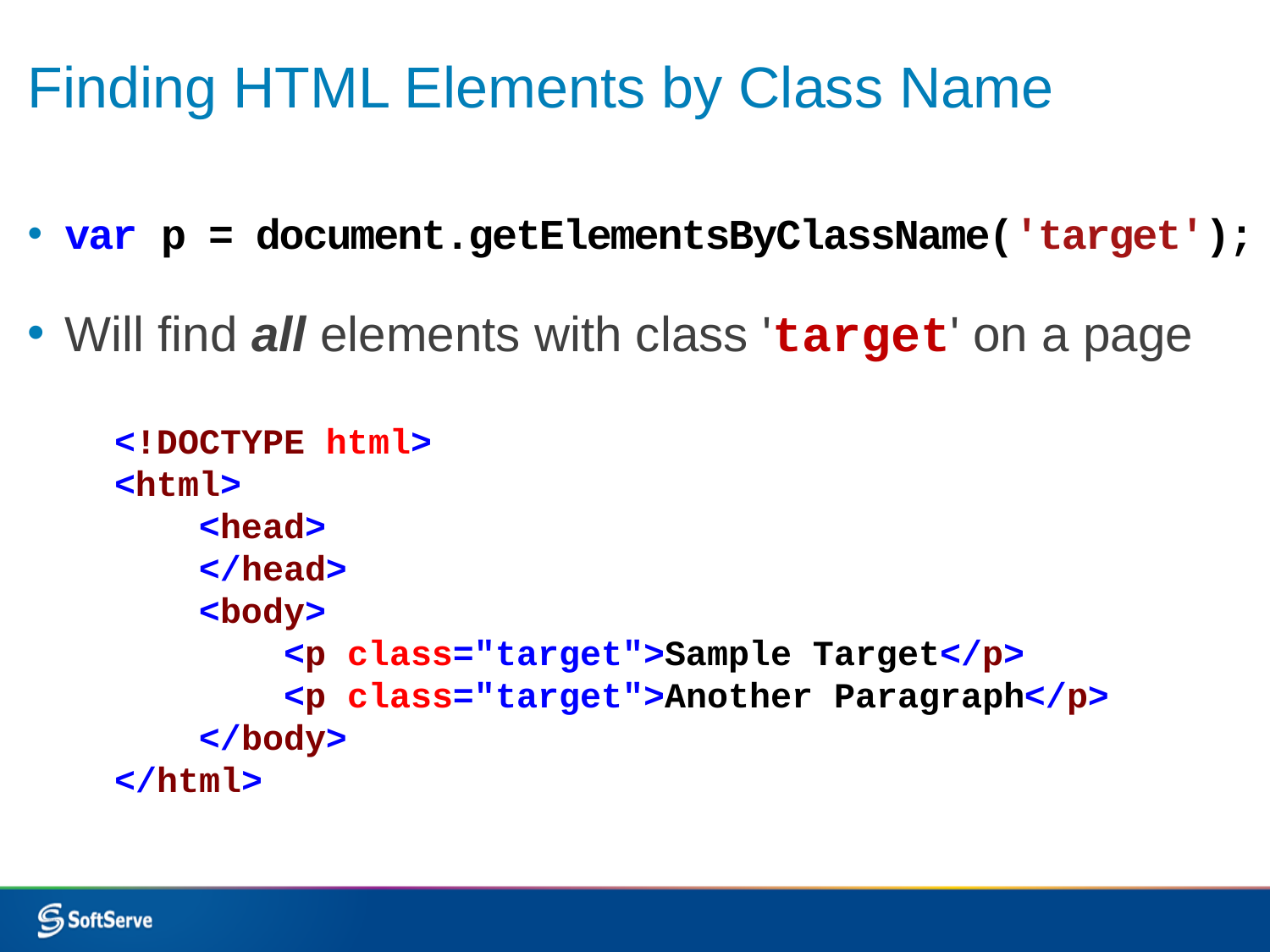

# Finding HTML Elements by Class Name
var p = document.getElementsByClassName('target');

Will find all elements with class 'target' on a page
<!DOCTYPE html>
<html>
    <head>
    </head>
    <body>
        <p class="target">Sample Target</p>
        <p class="target">Another Paragraph</p>
    </body>
</html>